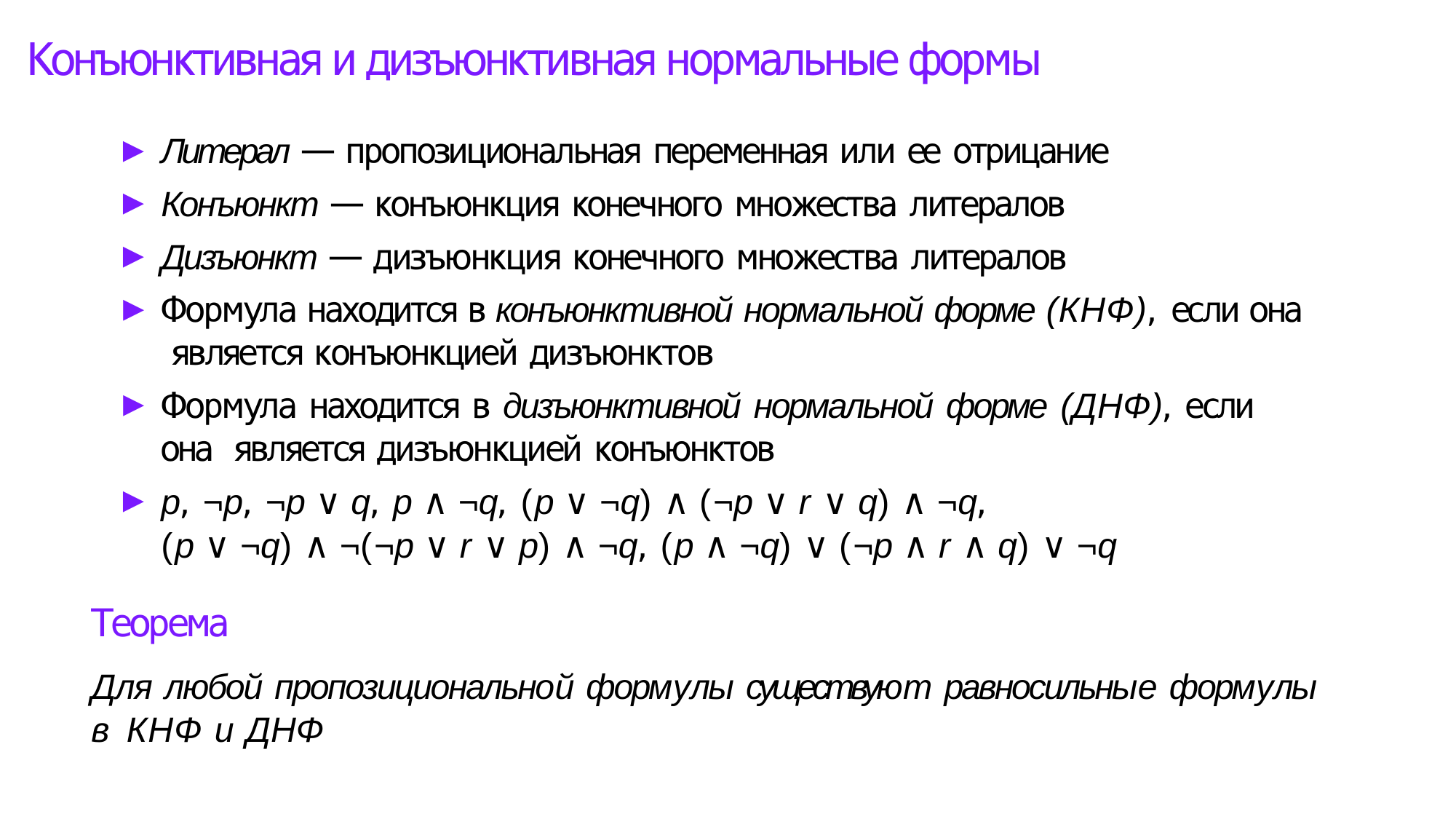

# Конъюнктивная и дизъюнктивная нормальные формы
Литерал — пропозициональная переменная или ее отрицание
Конъюнкт — конъюнкция конечного множества литералов
Дизъюнкт — дизъюнкция конечного множества литералов
Формула находится в конъюнктивной нормальной форме (КНФ), если она  является конъюнкцией дизъюнктов
Формула находится в дизъюнктивной нормальной форме (ДНФ), если она  является дизъюнкцией конъюнктов
p, ¬p, ¬p ∨ q, p ∧ ¬q, (p ∨ ¬q) ∧ (¬p ∨ r ∨ q) ∧ ¬q,
(p ∨ ¬q) ∧ ¬(¬p ∨ r ∨ p) ∧ ¬q, (p ∧ ¬q) ∨ (¬p ∧ r ∧ q) ∨ ¬q
Теорема
Для любой пропозициональной формулы существуют равносильные формулы в  КНФ и ДНФ